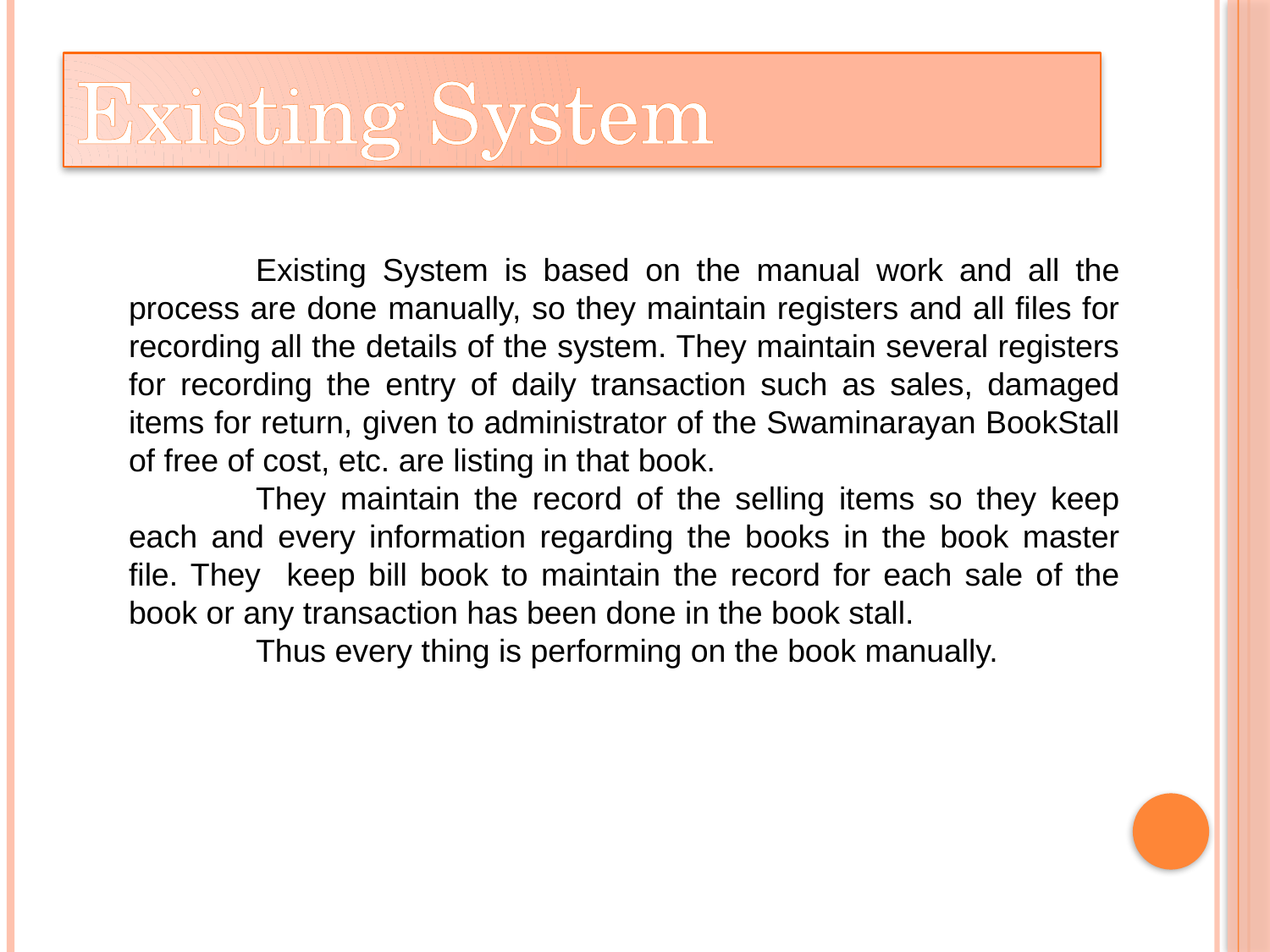

Existing System
	Existing System is based on the manual work and all the process are done manually, so they maintain registers and all files for recording all the details of the system. They maintain several registers for recording the entry of daily transaction such as sales, damaged items for return, given to administrator of the Swaminarayan BookStall of free of cost, etc. are listing in that book.
	They maintain the record of the selling items so they keep each and every information regarding the books in the book master file. They  keep bill book to maintain the record for each sale of the book or any transaction has been done in the book stall.
	Thus every thing is performing on the book manually.